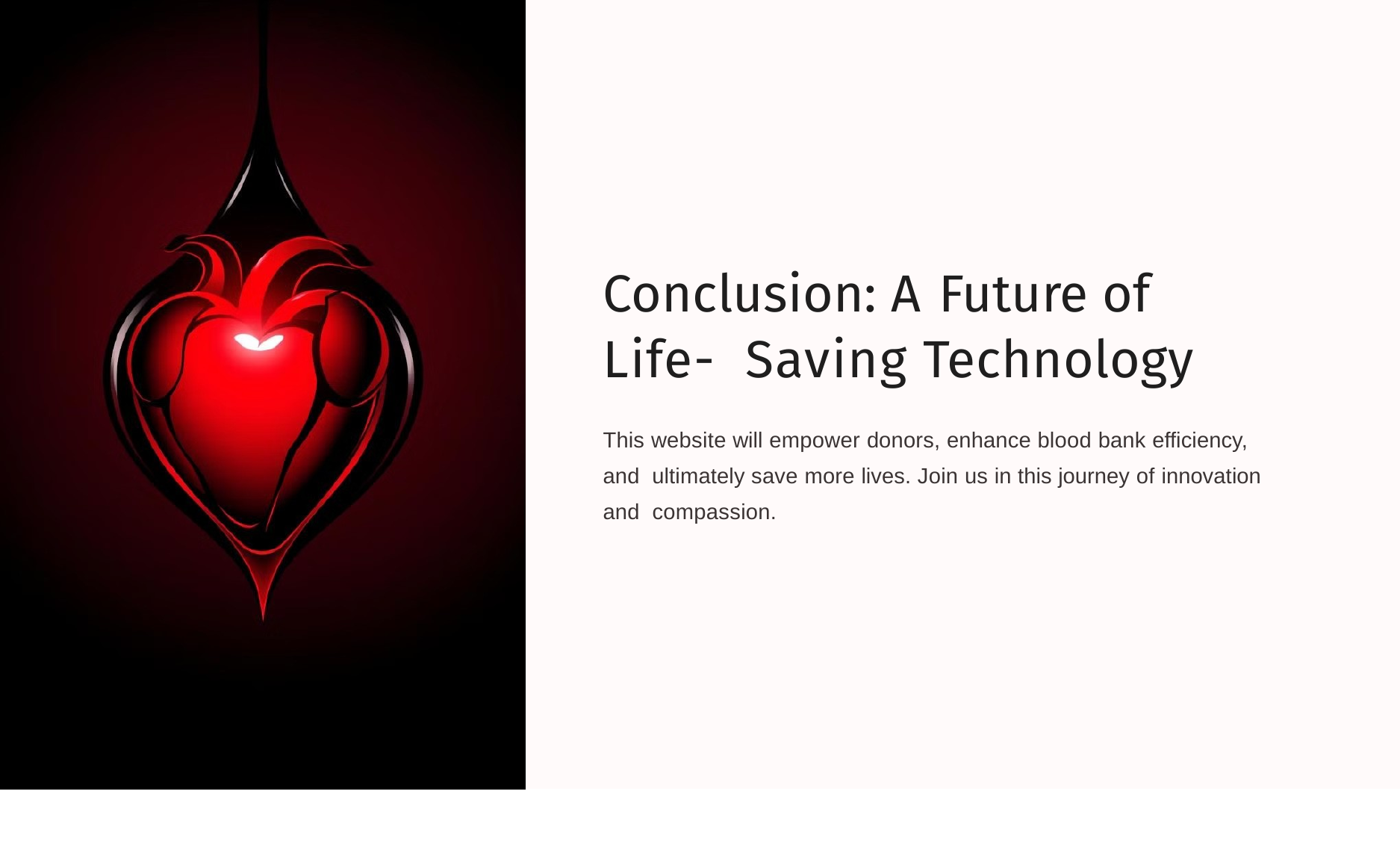

# Conclusion: A Future of Life-  Saving Technology
This website will empower donors, enhance blood bank efficiency, and  ultimately save more lives. Join us in this journey of innovation and  compassion.